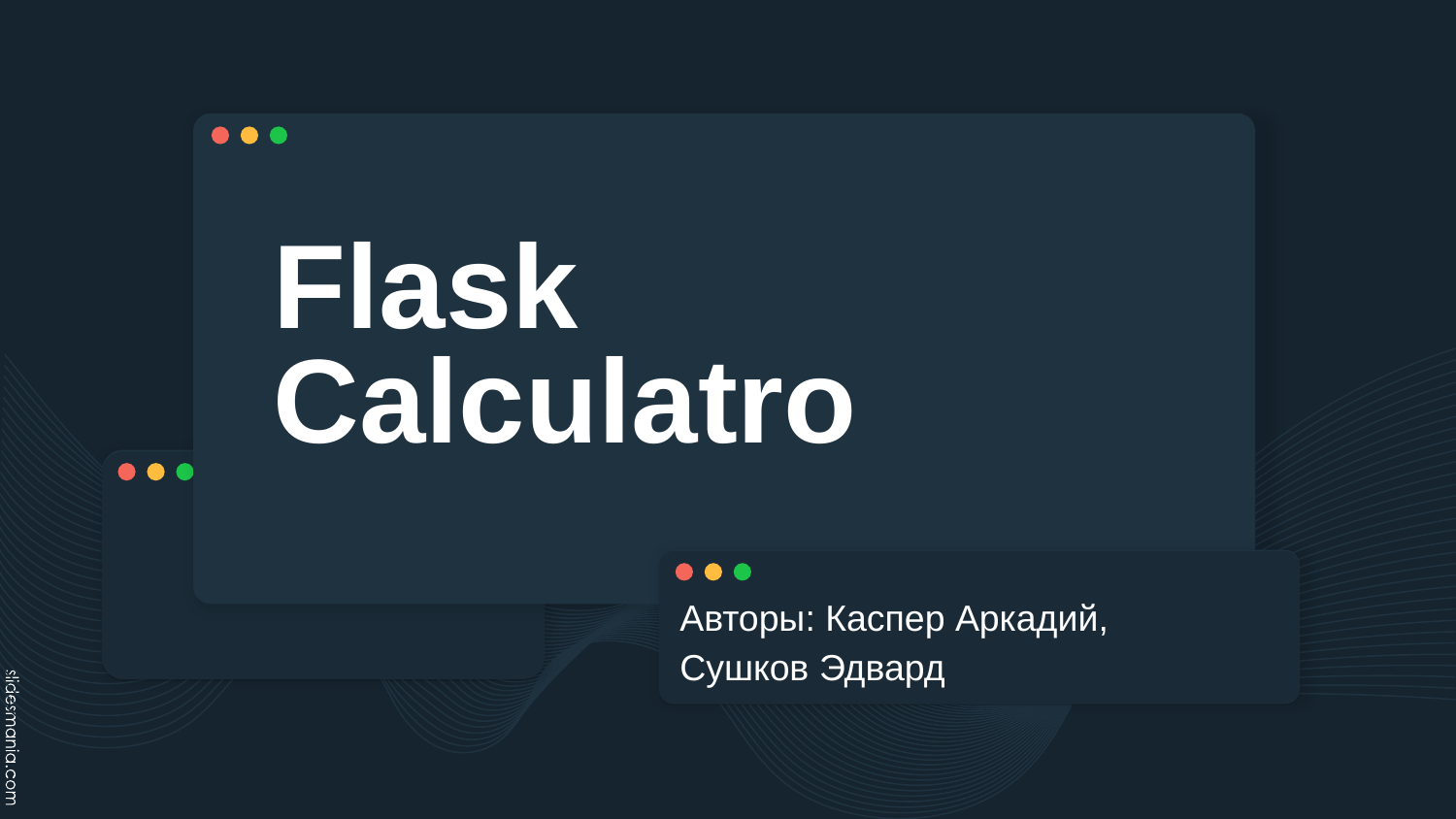

# Flask Calculatro
Авторы: Каспер Аркадий, Сушков Эдвард